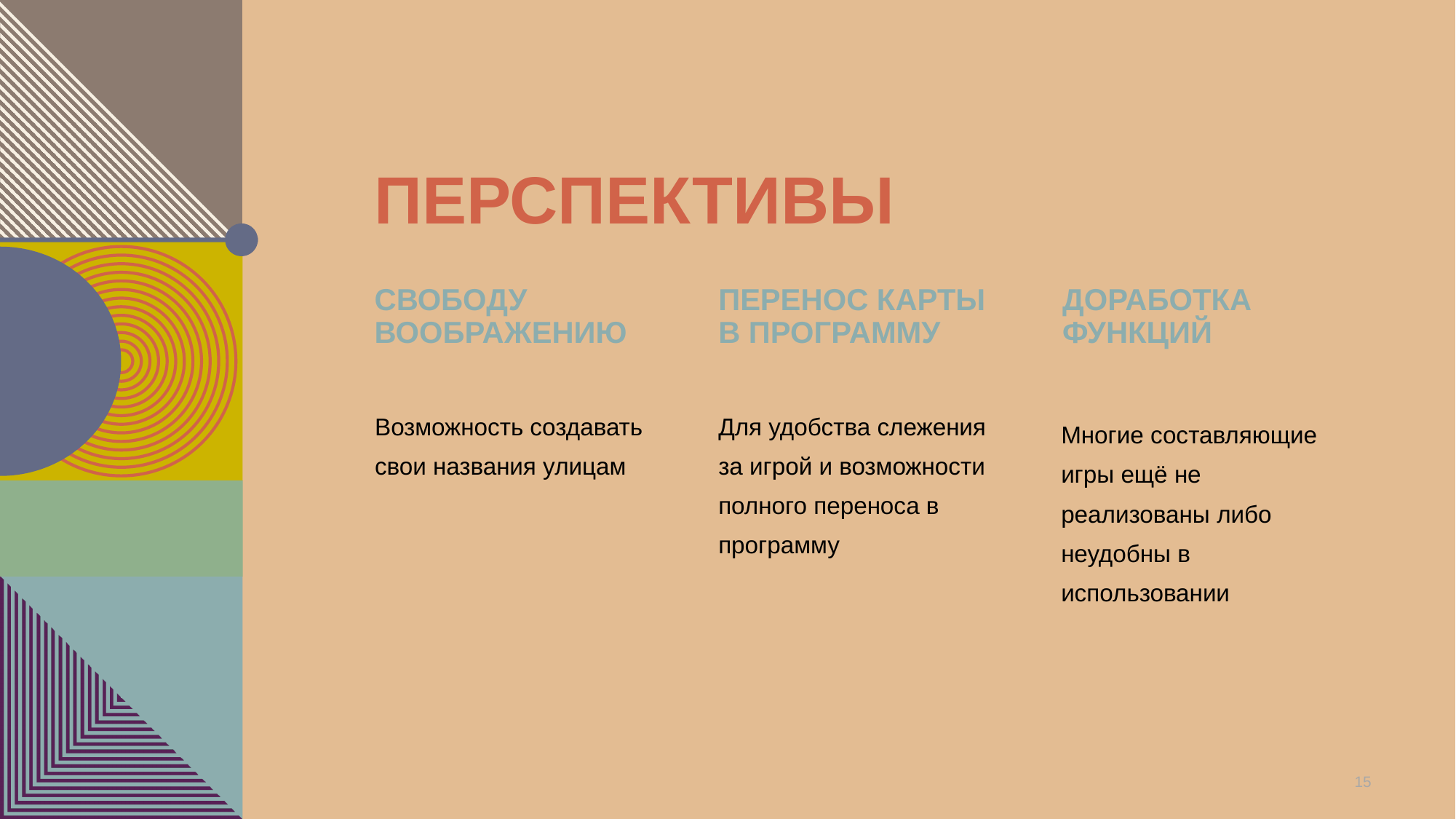

# Перспективы
Свободу воображению
Перенос карты В программу
Доработка функций
Возможность создавать
свои названия улицам
Для удобства слежения
за игрой и возможности
полного переноса в
программу
Многие составляющие
игры ещё не
реализованы либо
неудобны в
использовании
15